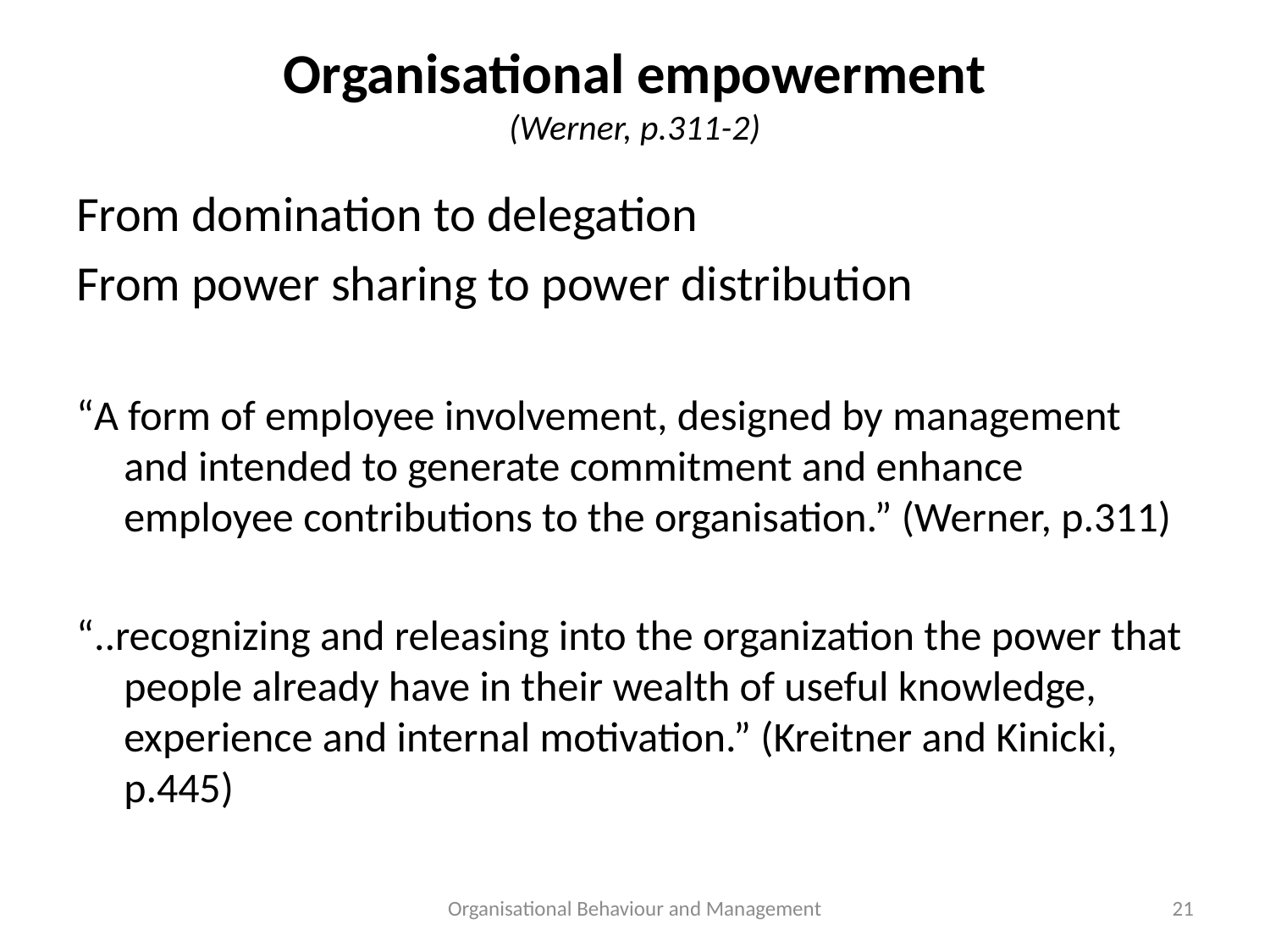

# Organisational empowerment (Werner, p.311-2)
From domination to delegation
From power sharing to power distribution

“A form of employee involvement, designed by management and intended to generate commitment and enhance employee contributions to the organisation.” (Werner, p.311)

“..recognizing and releasing into the organization the power that people already have in their wealth of useful knowledge, experience and internal motivation.” (Kreitner and Kinicki, p.445)
Organisational Behaviour and Management
21